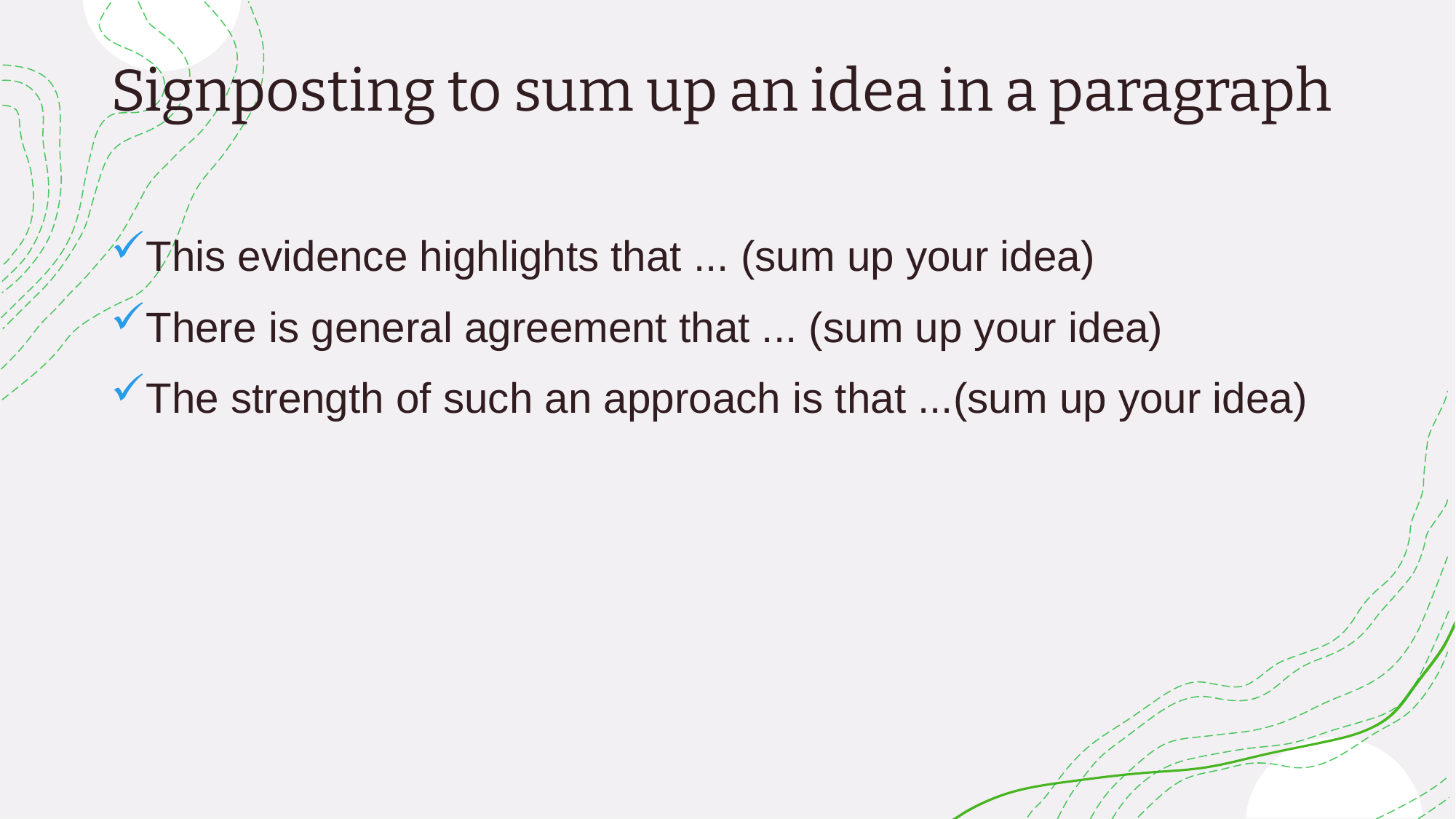

# Signposting to sum up an idea in a paragraph
This evidence highlights that ... (sum up your idea)
There is general agreement that ... (sum up your idea)
The strength of such an approach is that ...(sum up your idea)